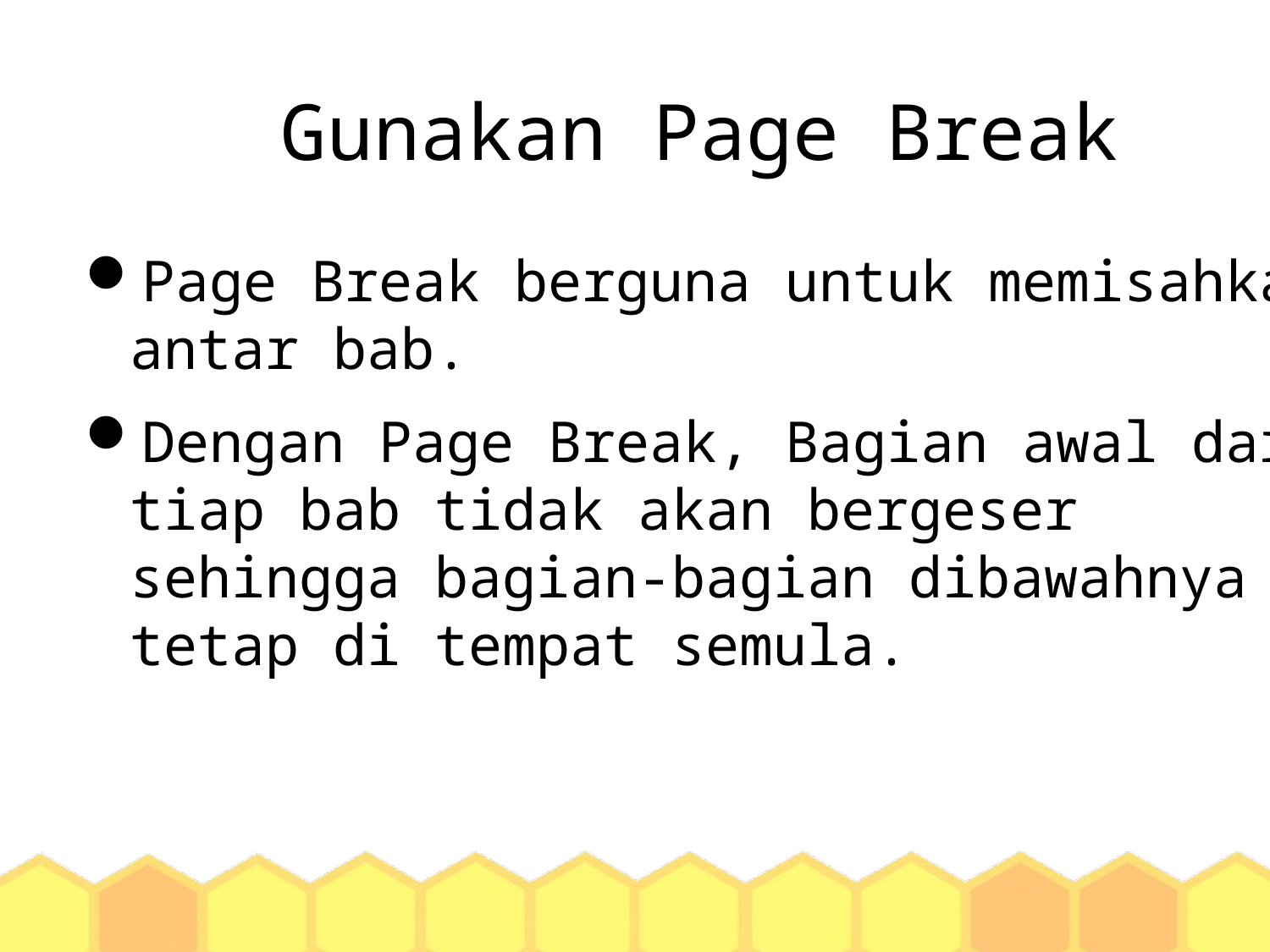

Gunakan Page Break
Page Break berguna untuk memisahkan antar bab.
Dengan Page Break, Bagian awal dari tiap bab tidak akan bergeser sehingga bagian-bagian dibawahnya tetap di tempat semula.